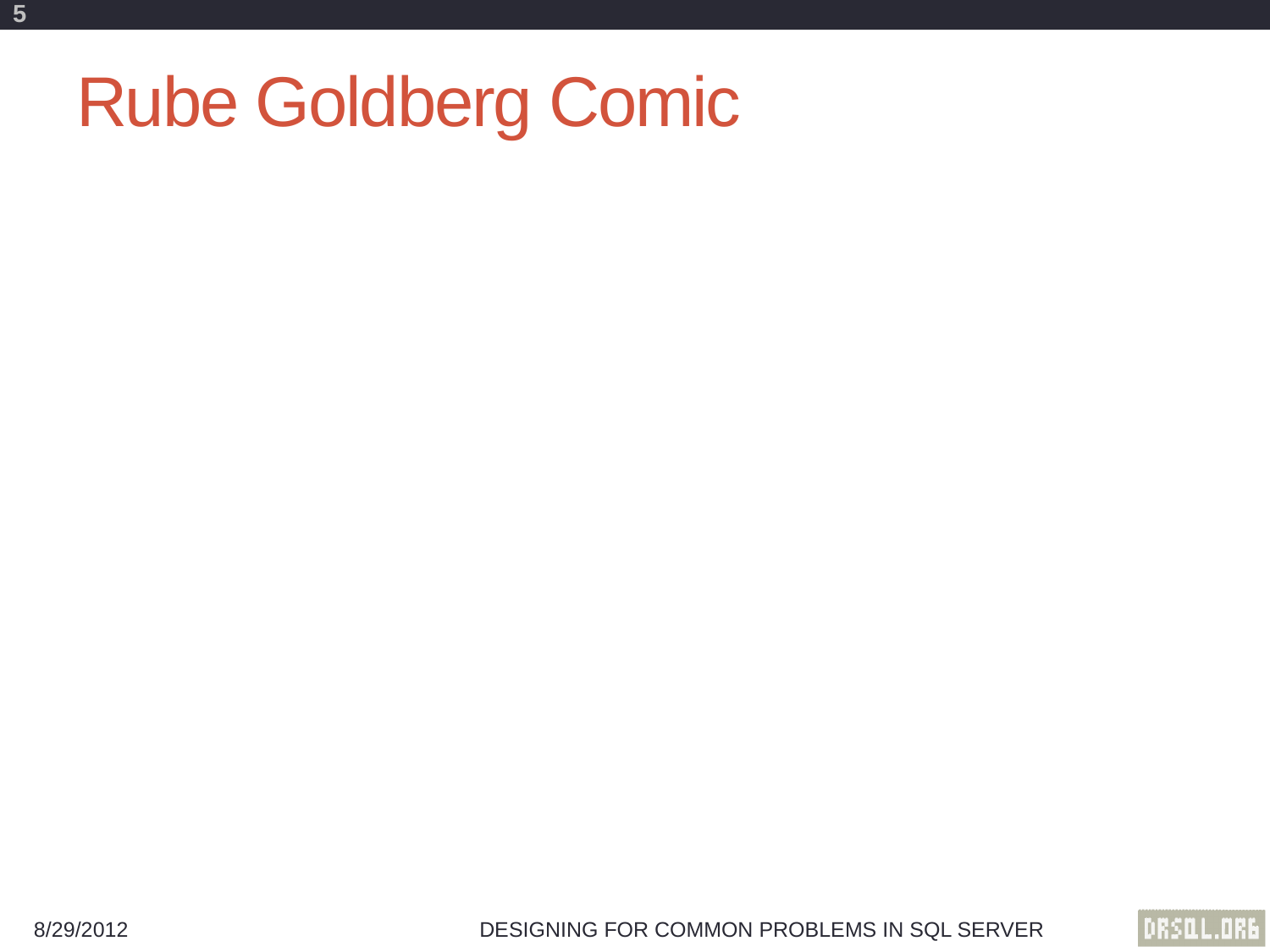

5
# Rube Goldberg Comic

Designing for Common Problems in SQL Server
8/29/2012